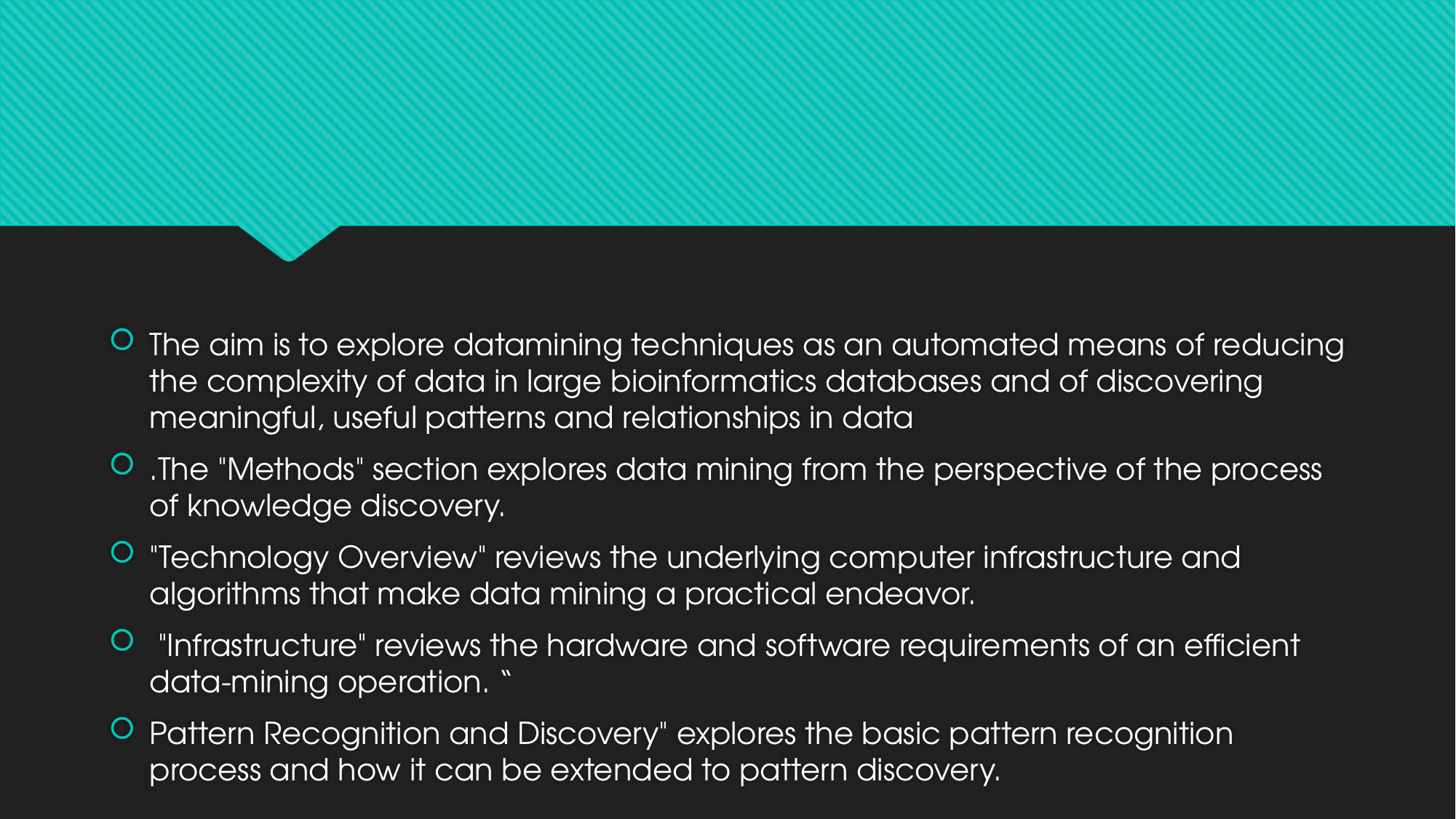

#
The aim is to explore datamining techniques as an automated means of reducing the complexity of data in large bioinformatics databases and of discovering meaningful, useful patterns and relationships in data
.The "Methods" section explores data mining from the perspective of the process of knowledge discovery.
"Technology Overview" reviews the underlying computer infrastructure and algorithms that make data mining a practical endeavor.
 "Infrastructure" reviews the hardware and software requirements of an efficient data-mining operation. “
Pattern Recognition and Discovery" explores the basic pattern recognition process and how it can be extended to pattern discovery.